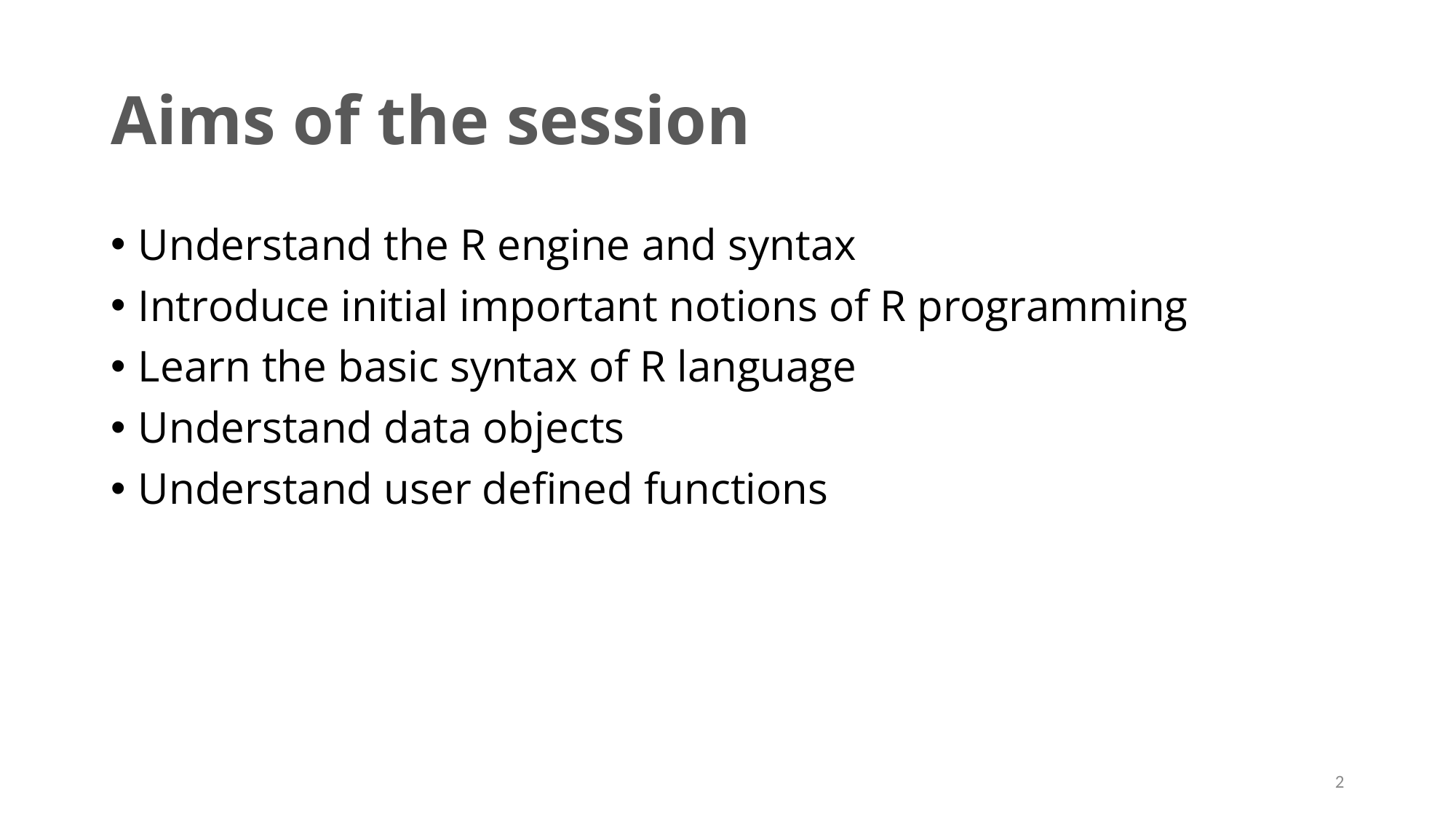

# Aims of the session
Understand the R engine and syntax
Introduce initial important notions of R programming
Learn the basic syntax of R language
Understand data objects
Understand user defined functions

2